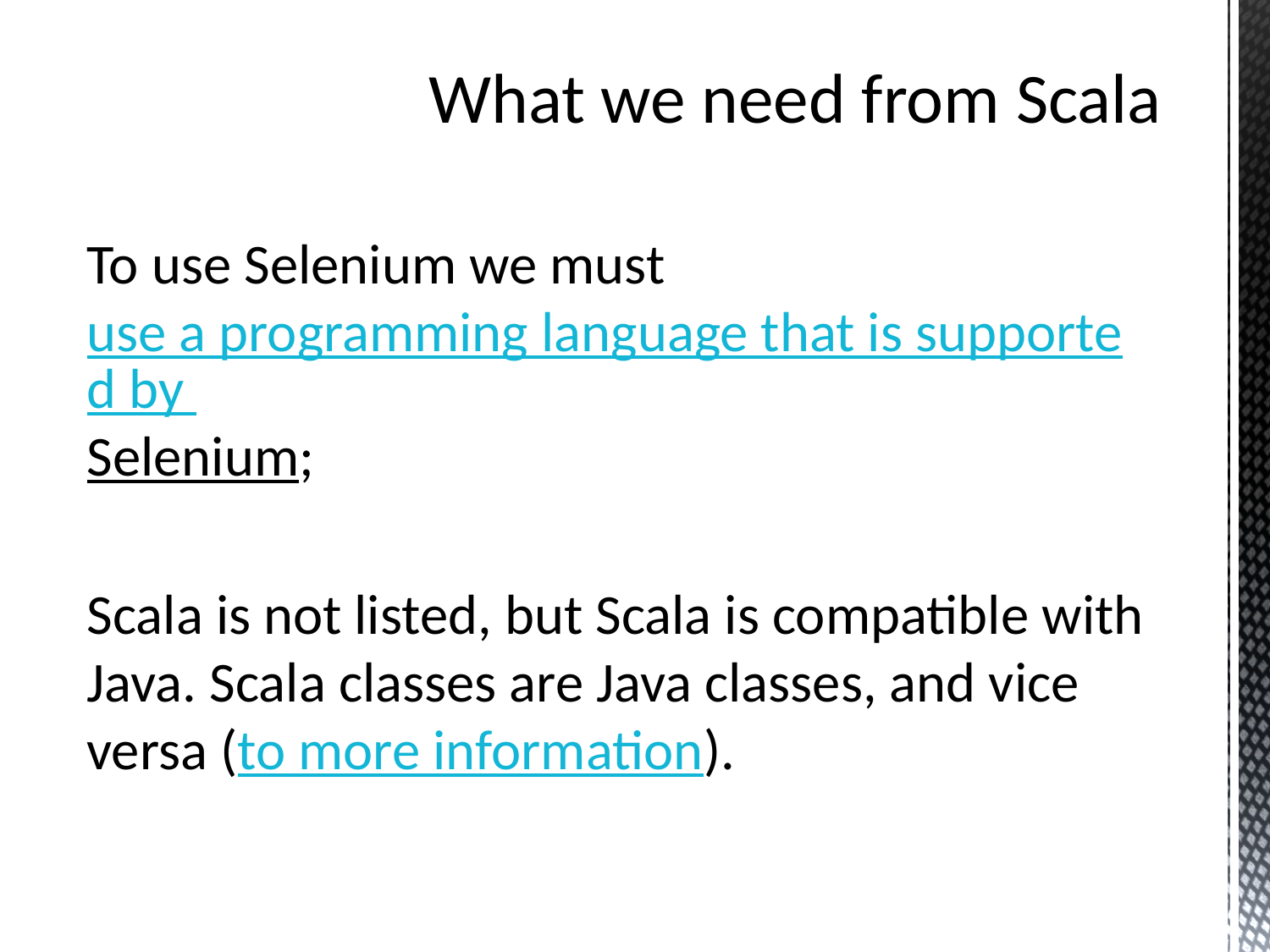

# What we need from Scala
To use Selenium we must use a programming language that is supported by Selenium;

Scala is not listed, but Scala is compatible with Java. Scala classes are Java classes, and vice versa (to more information).